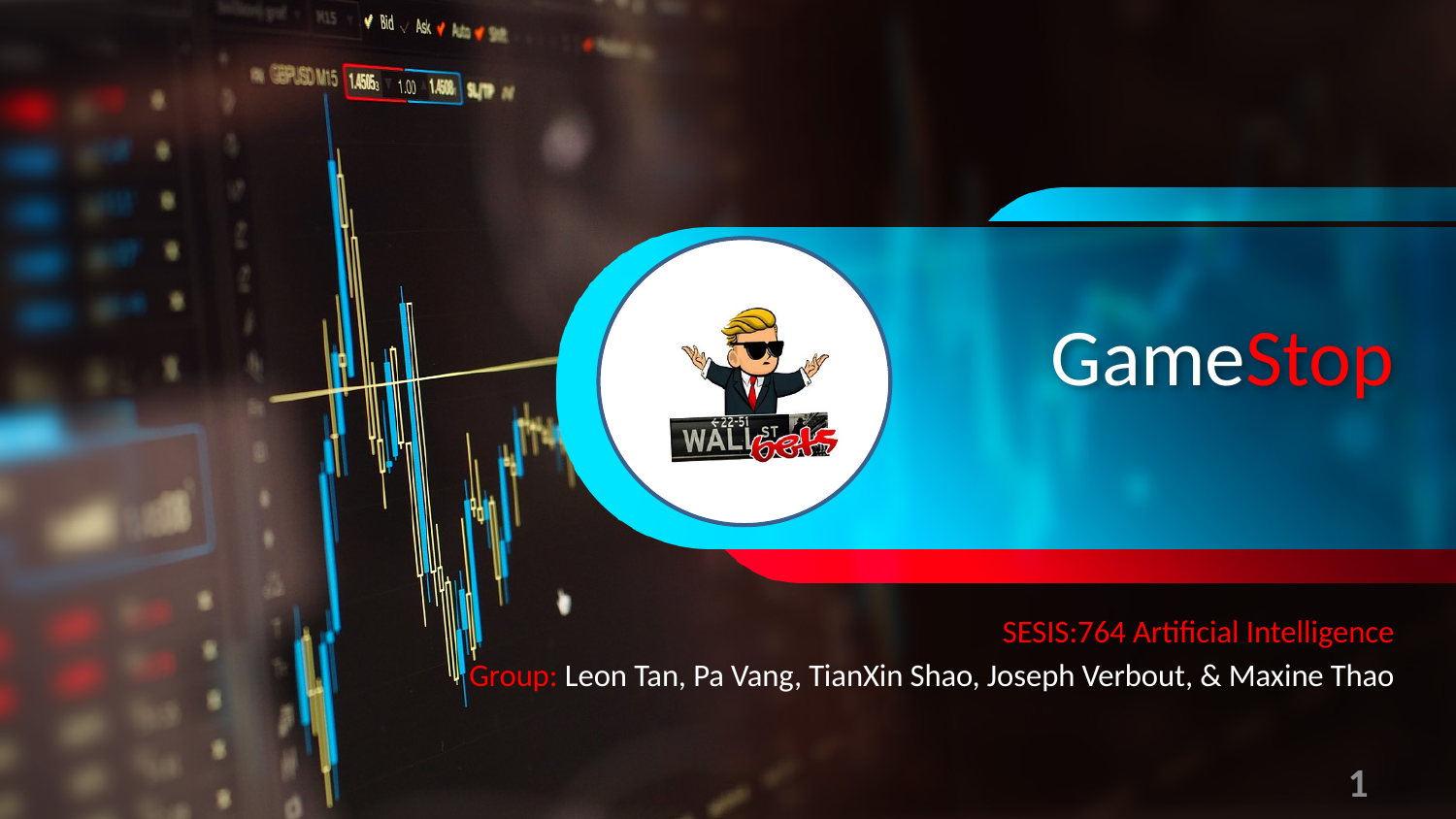

# GameStop
SESIS:764 Artificial Intelligence
Group: Leon Tan, Pa Vang, TianXin Shao, Joseph Verbout, & Maxine Thao
1